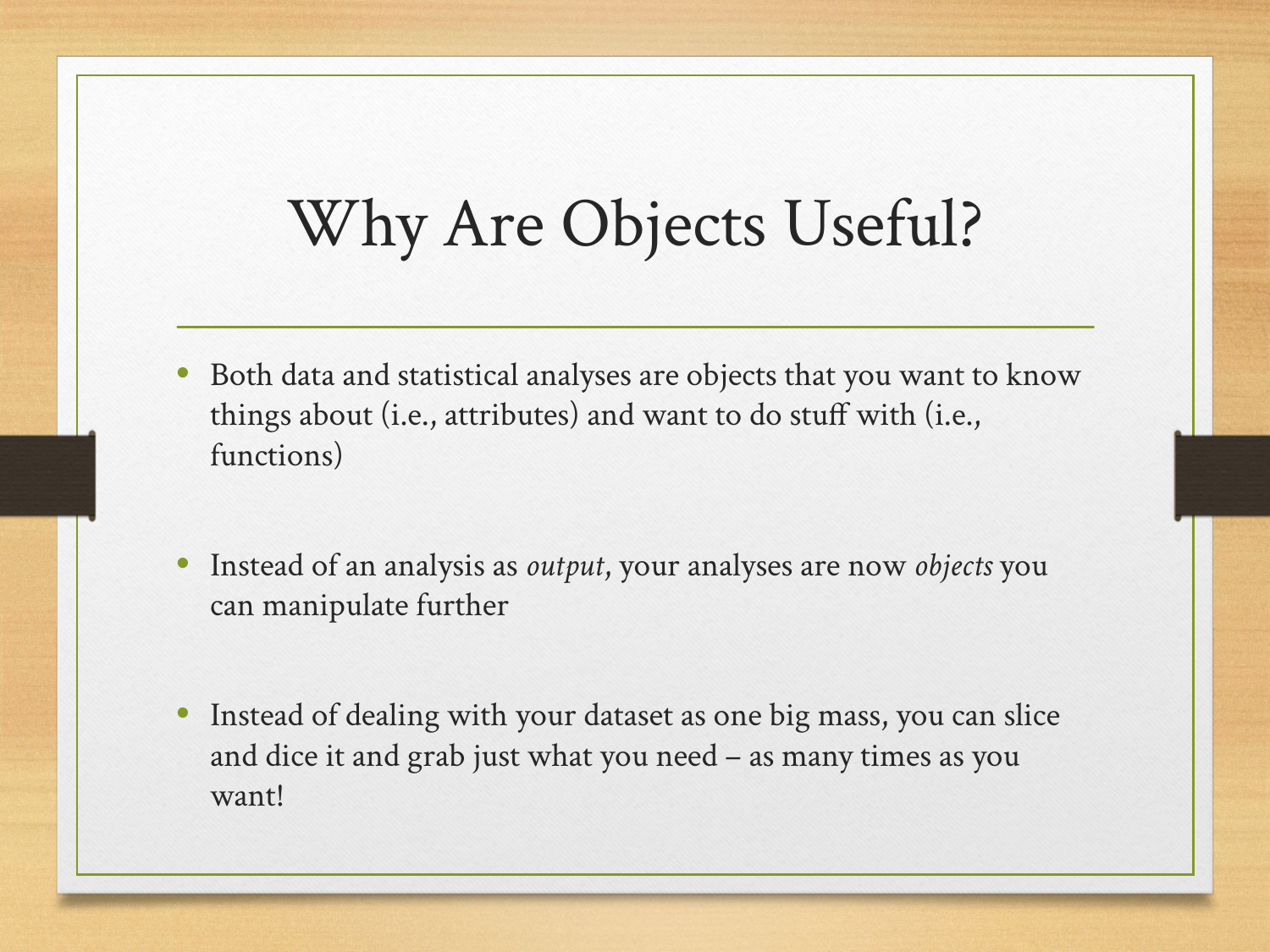

# Why Are Objects Useful?
Both data and statistical analyses are objects that you want to know things about (i.e., attributes) and want to do stuff with (i.e., functions)

Instead of an analysis as output, your analyses are now objects you can manipulate further

Instead of dealing with your dataset as one big mass, you can slice and dice it and grab just what you need – as many times as you want!